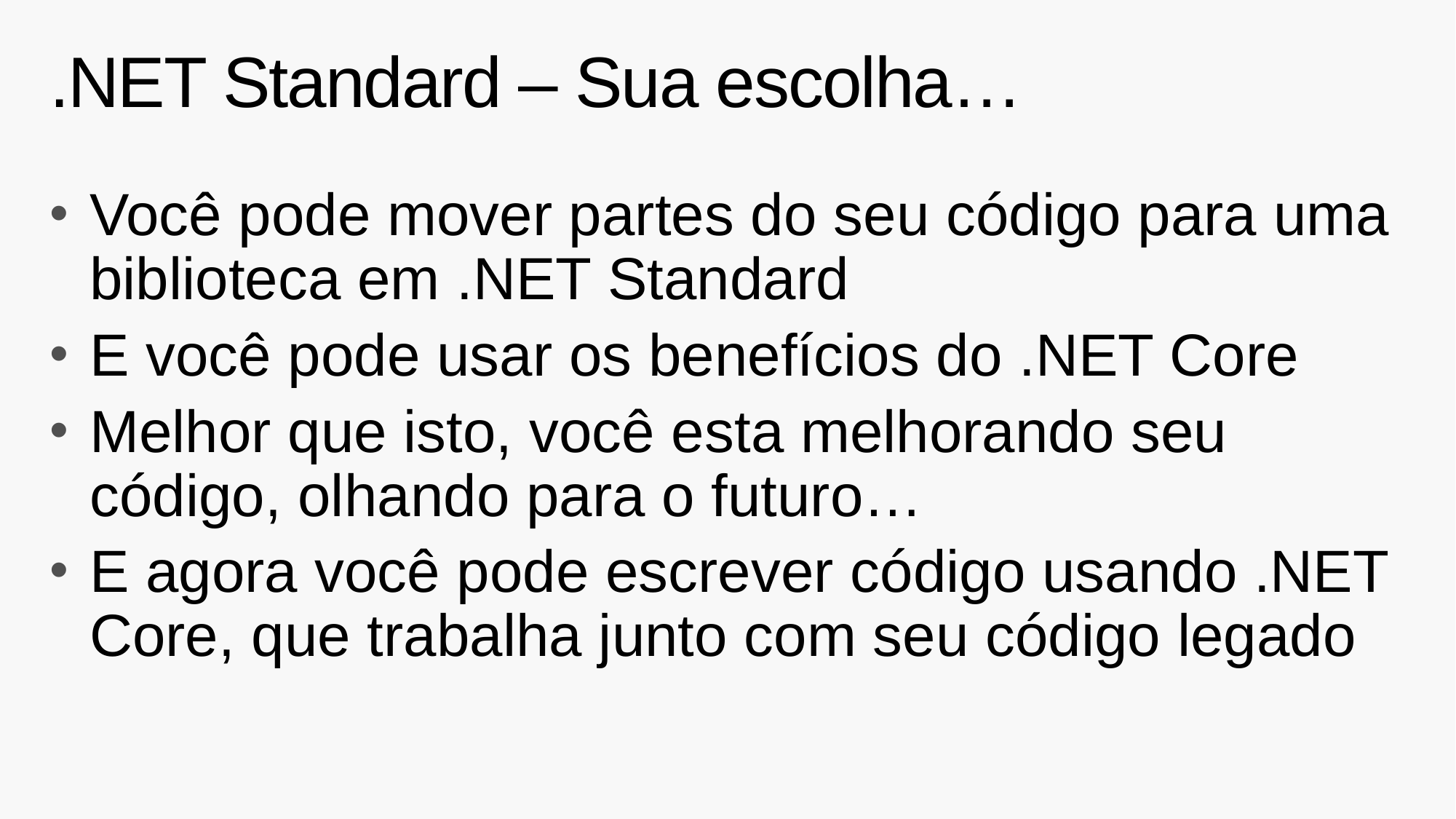

# .NET Standard – Sua escolha…
Você pode mover partes do seu código para uma biblioteca em .NET Standard
E você pode usar os benefícios do .NET Core
Melhor que isto, você esta melhorando seu código, olhando para o futuro…
E agora você pode escrever código usando .NET Core, que trabalha junto com seu código legado